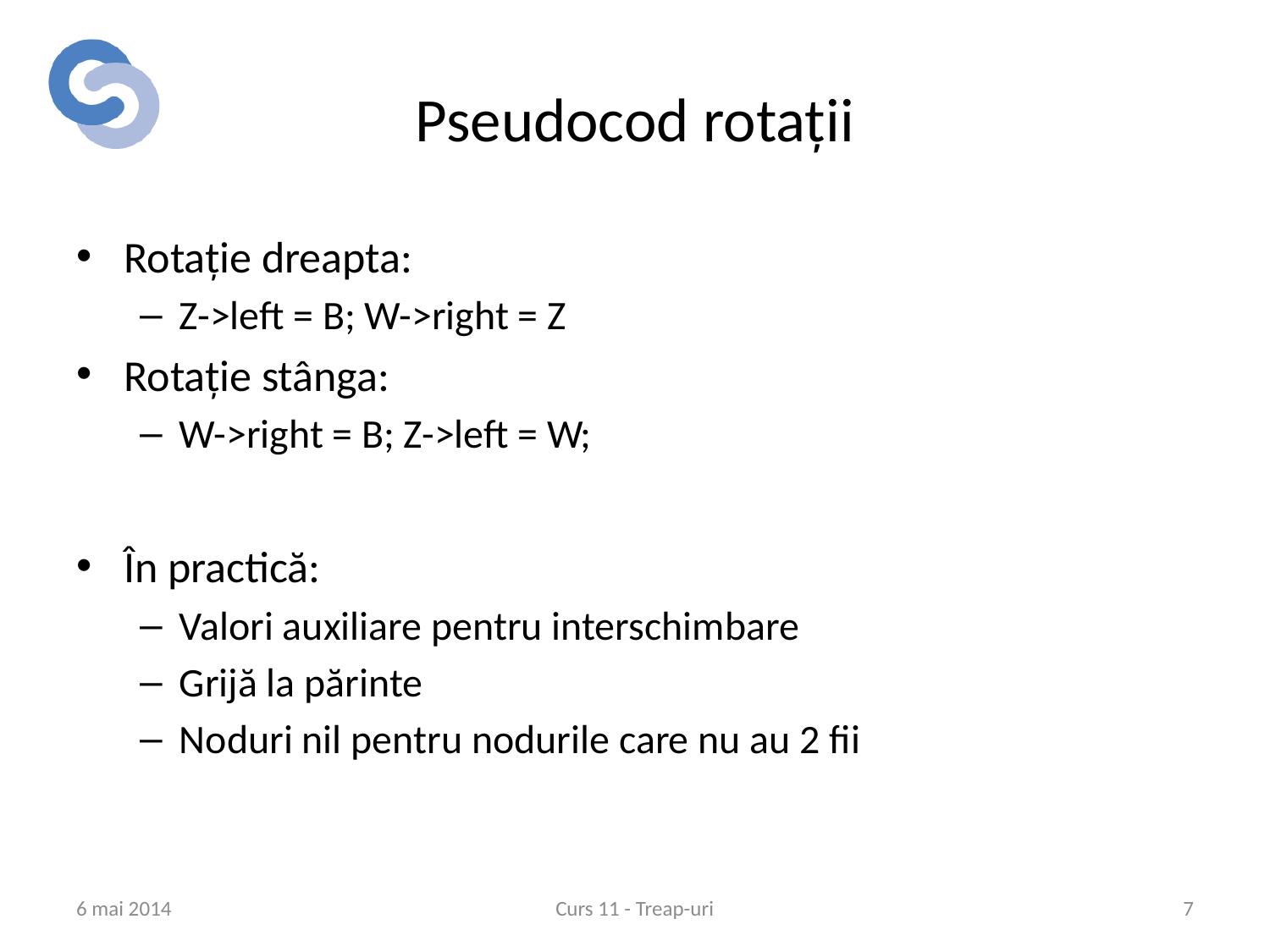

# Pseudocod rotații
Rotație dreapta:
Z->left = B; W->right = Z
Rotație stânga:
W->right = B; Z->left = W;

În practică:
Valori auxiliare pentru interschimbare
Grijă la părinte
Noduri nil pentru nodurile care nu au 2 fii

6 mai 2014
Curs 11 - Treap-uri
7